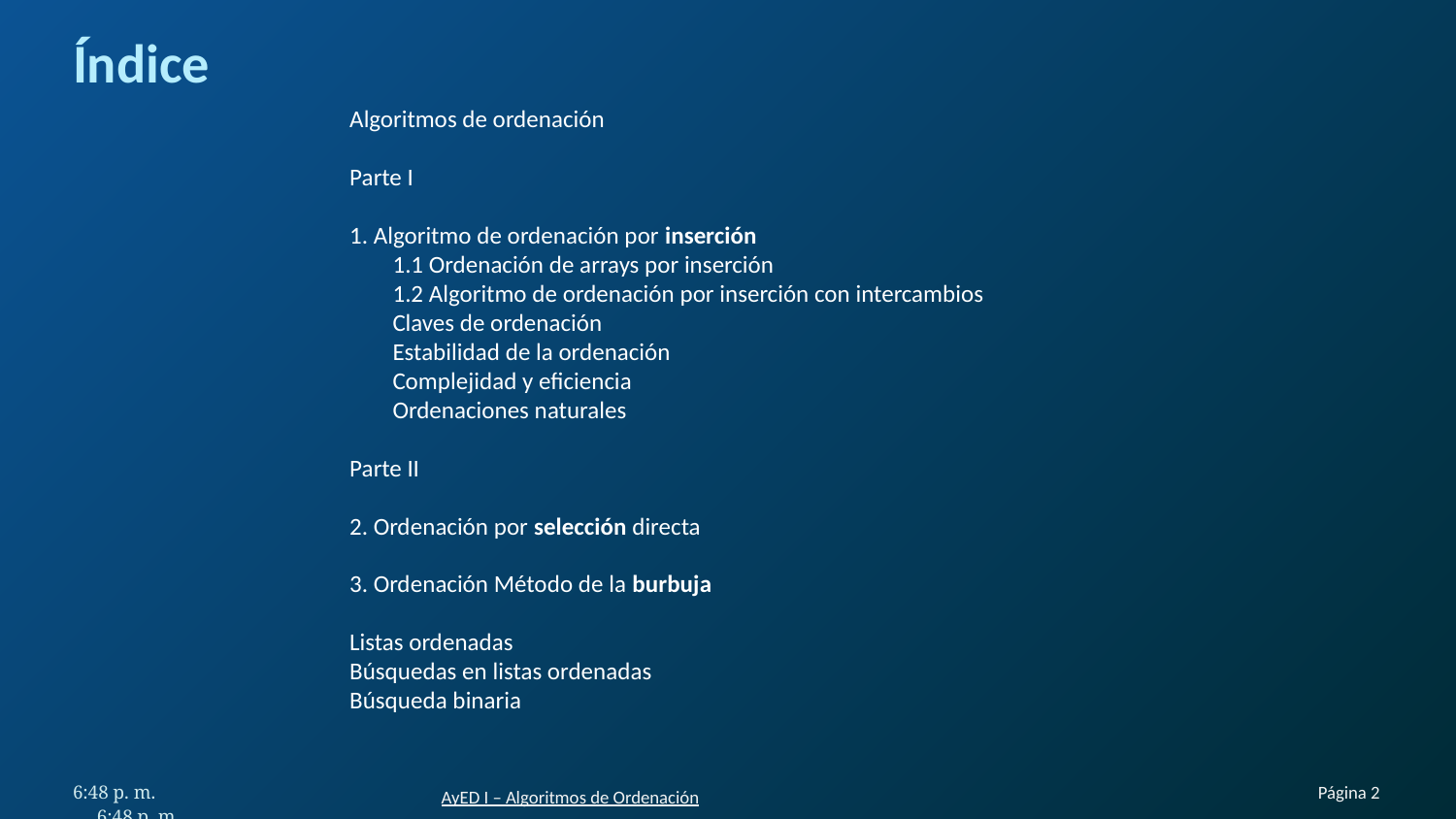

# Índice
Algoritmos de ordenación

Parte I
1. Algoritmo de ordenación por inserción
	1.1 Ordenación de arrays por inserción
	1.2 Algoritmo de ordenación por inserción con intercambios
	Claves de ordenación
	Estabilidad de la ordenación
	Complejidad y eficiencia
	Ordenaciones naturales
Parte II

2. Ordenación por selección directa
3. Ordenación Método de la burbuja

Listas ordenadas
Búsquedas en listas ordenadas
Búsqueda binaria

6:48 p. m.
Página 2
AyED I – Algoritmos de Ordenación
6:48 p. m.